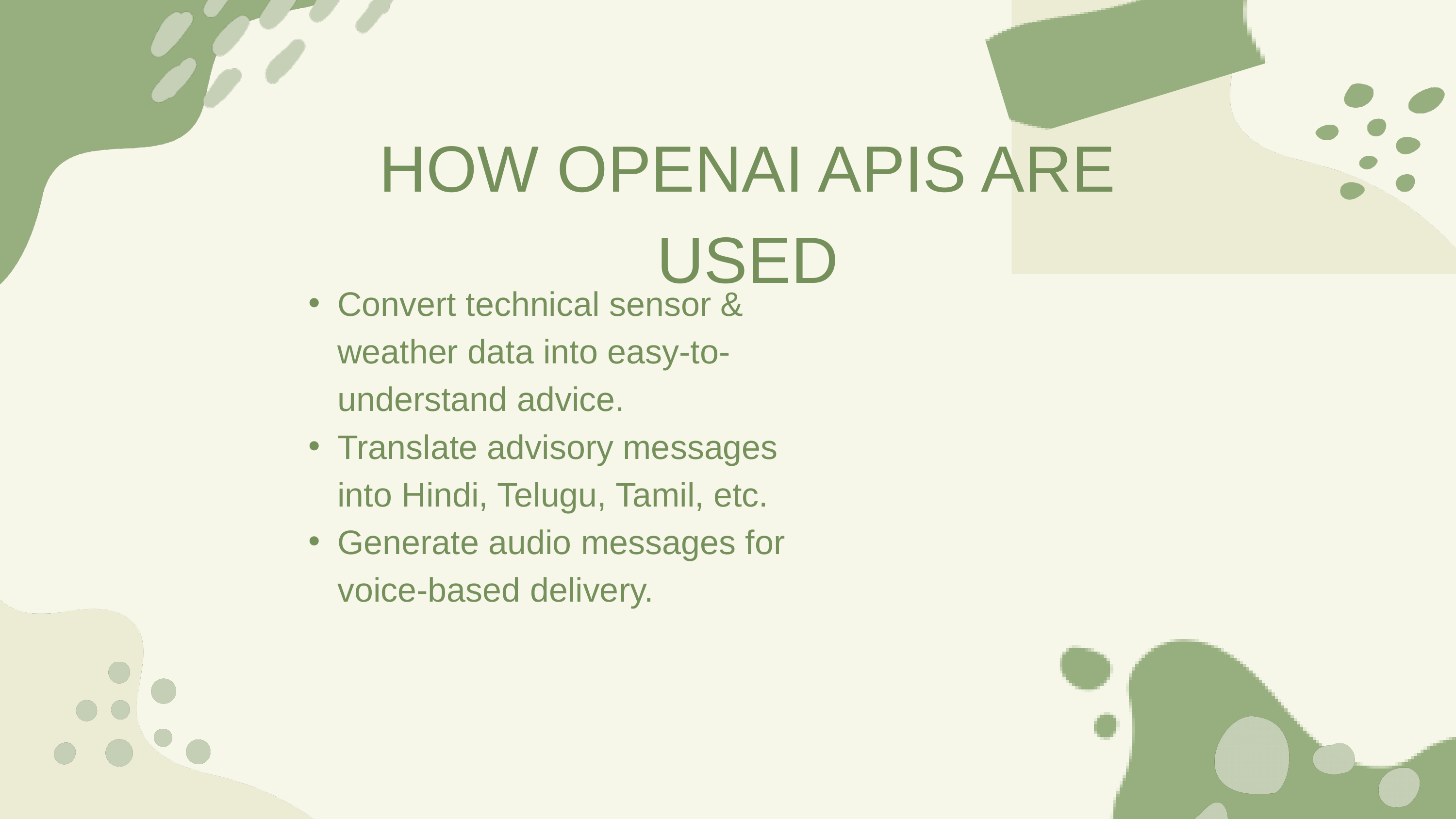

HOW OPENAI APIS ARE USED
Convert technical sensor & weather data into easy-to-understand advice.
Translate advisory messages into Hindi, Telugu, Tamil, etc.
Generate audio messages for voice-based delivery.